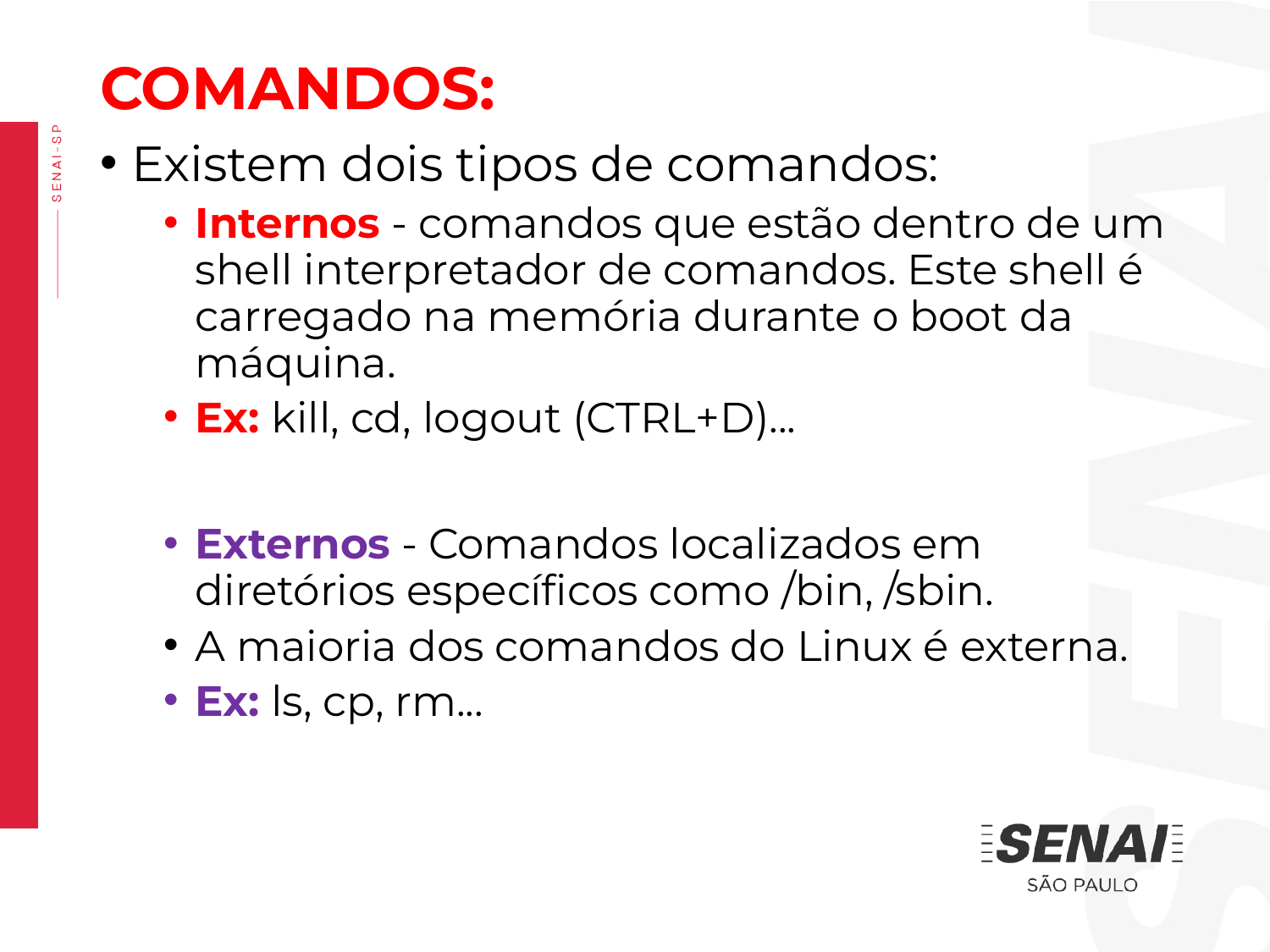

COMANDOS:
Existem dois tipos de comandos:
Internos - comandos que estão dentro de um shell interpretador de comandos. Este shell é carregado na memória durante o boot da máquina.
Ex: kill, cd, logout (CTRL+D)...

Externos - Comandos localizados em diretórios específicos como /bin, /sbin.
A maioria dos comandos do Linux é externa.
Ex: ls, cp, rm...